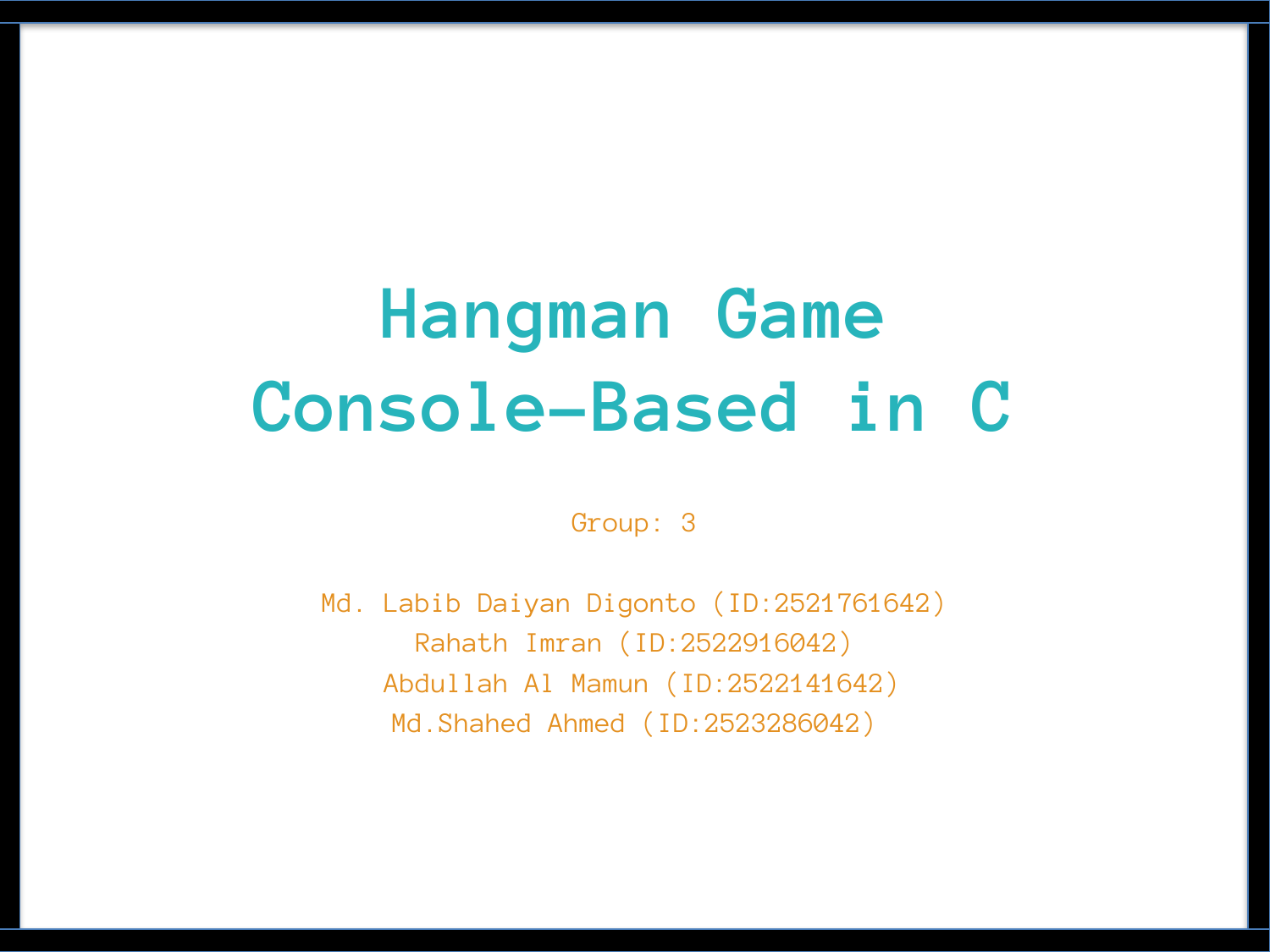

# Hangman Game Console-Based in C
Group: 3

Md. Labib Daiyan Digonto (ID:2521761642)
Rahath Imran (ID:2522916042)
 Abdullah Al Mamun (ID:2522141642)
Md.Shahed Ahmed (ID:2523286042)